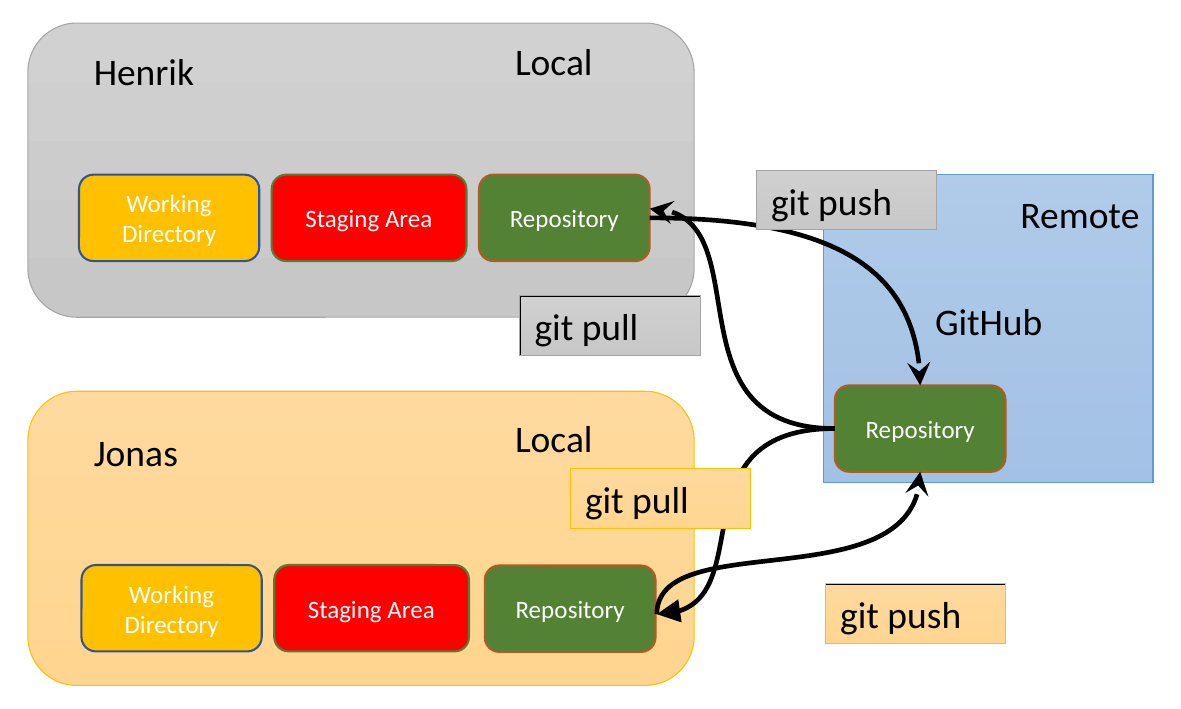

Local
Henrik
git push
Working Directory
Staging Area
Repository

Remote
GitHub
git pull
Repository

Local
Jonas
git pull
Working Directory
Staging Area
Repository
git push